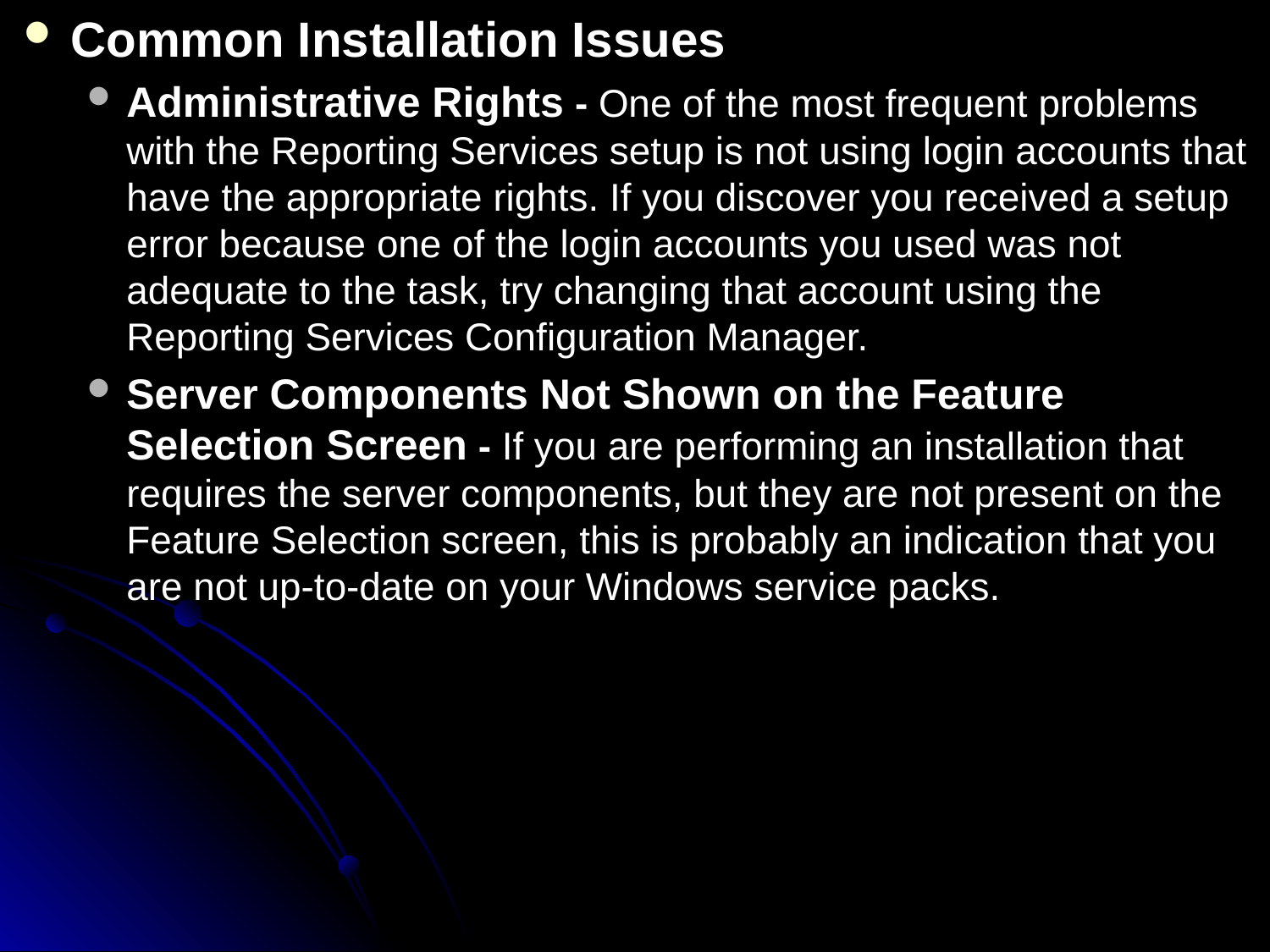

Common Installation Issues
Administrative Rights - One of the most frequent problems with the Reporting Services setup is not using login accounts that have the appropriate rights. If you discover you received a setup error because one of the login accounts you used was not adequate to the task, try changing that account using the Reporting Services Configuration Manager.
Server Components Not Shown on the Feature Selection Screen - If you are performing an installation that requires the server components, but they are not present on the Feature Selection screen, this is probably an indication that you are not up-to-date on your Windows service packs.